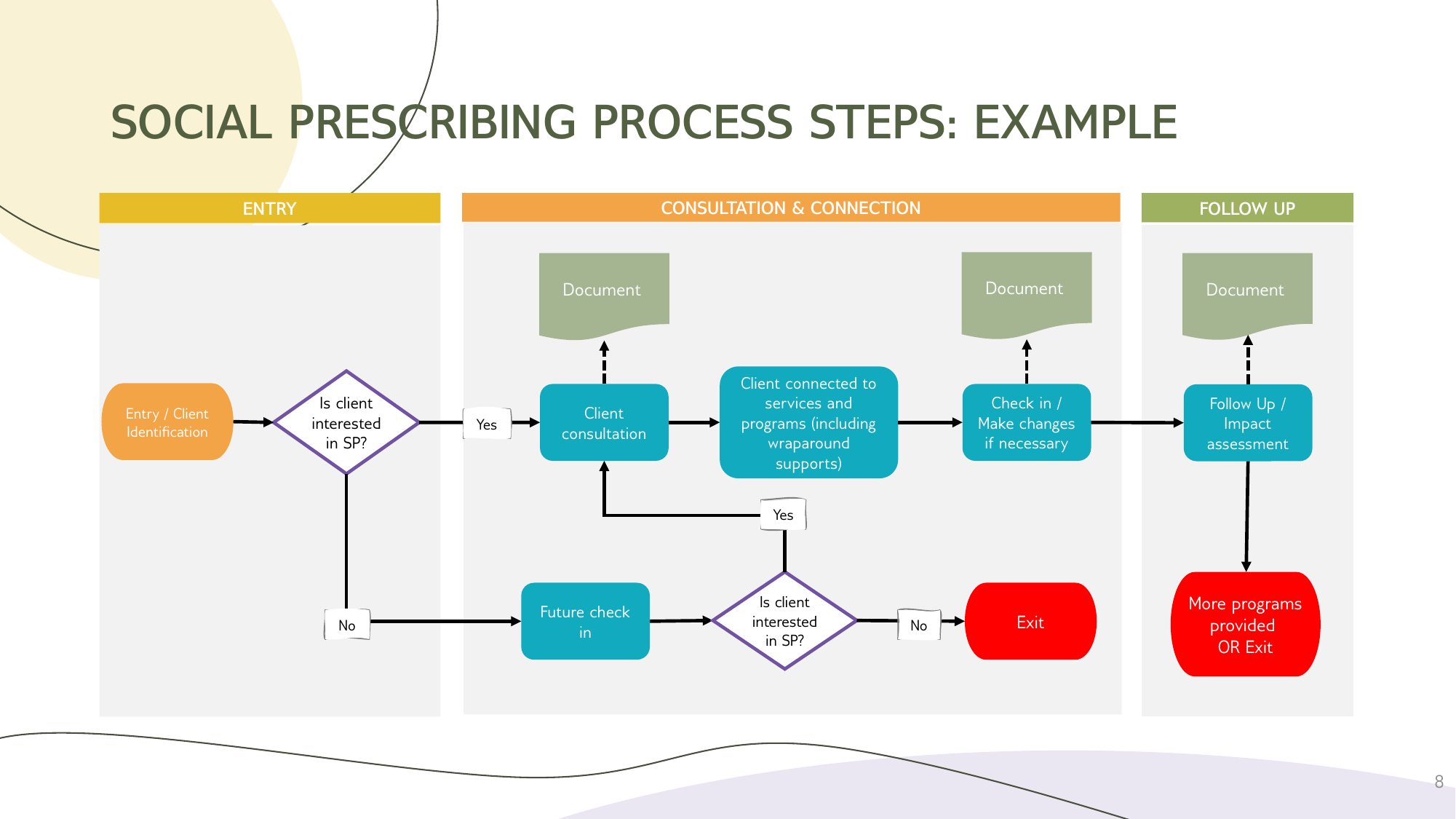

# SOCIAL PRESCRIBING PROCESS STEPS: EXAMPLE
CONSULTATION & CONNECTION
ENTRY
FOLLOW UP

Document
Document
Document
Client connected to services and programs (including wraparound supports)
Is client interested in SP?
Entry / Client Identification
Check in / Make changes if necessary
Client consultation
Follow Up / Impact assessment
Yes
Yes
Is client interested in SP?
More programs provided
OR Exit
Future check in
Exit
No
No
8